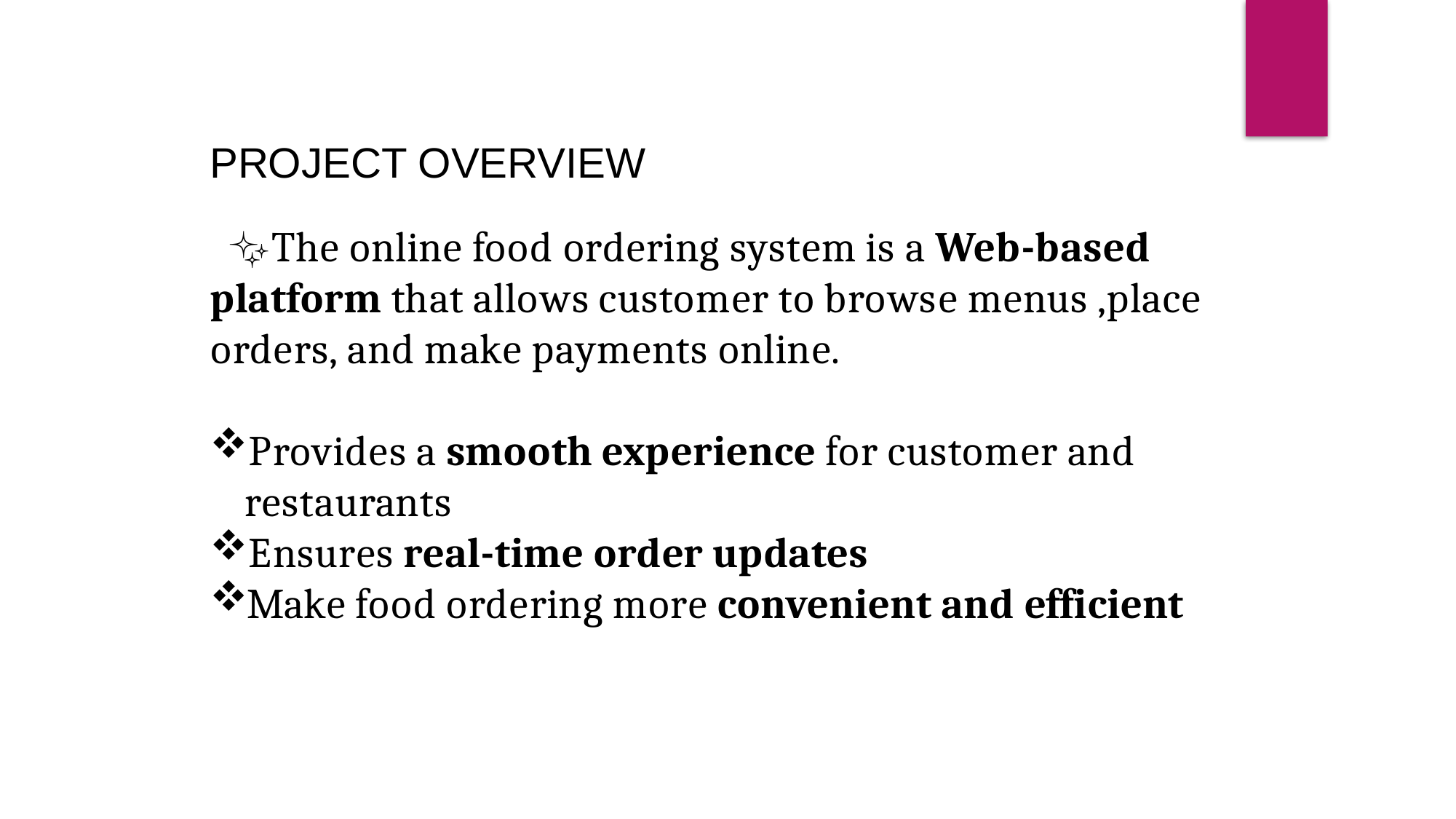

PROJECT OVERVIEW

  ✨The online food ordering system is a Web-based platform that allows customer to browse menus ,place orders, and make payments online.

Provides a smooth experience for customer and restaurants
Ensures real-time order updates
Make food ordering more convenient and efficient